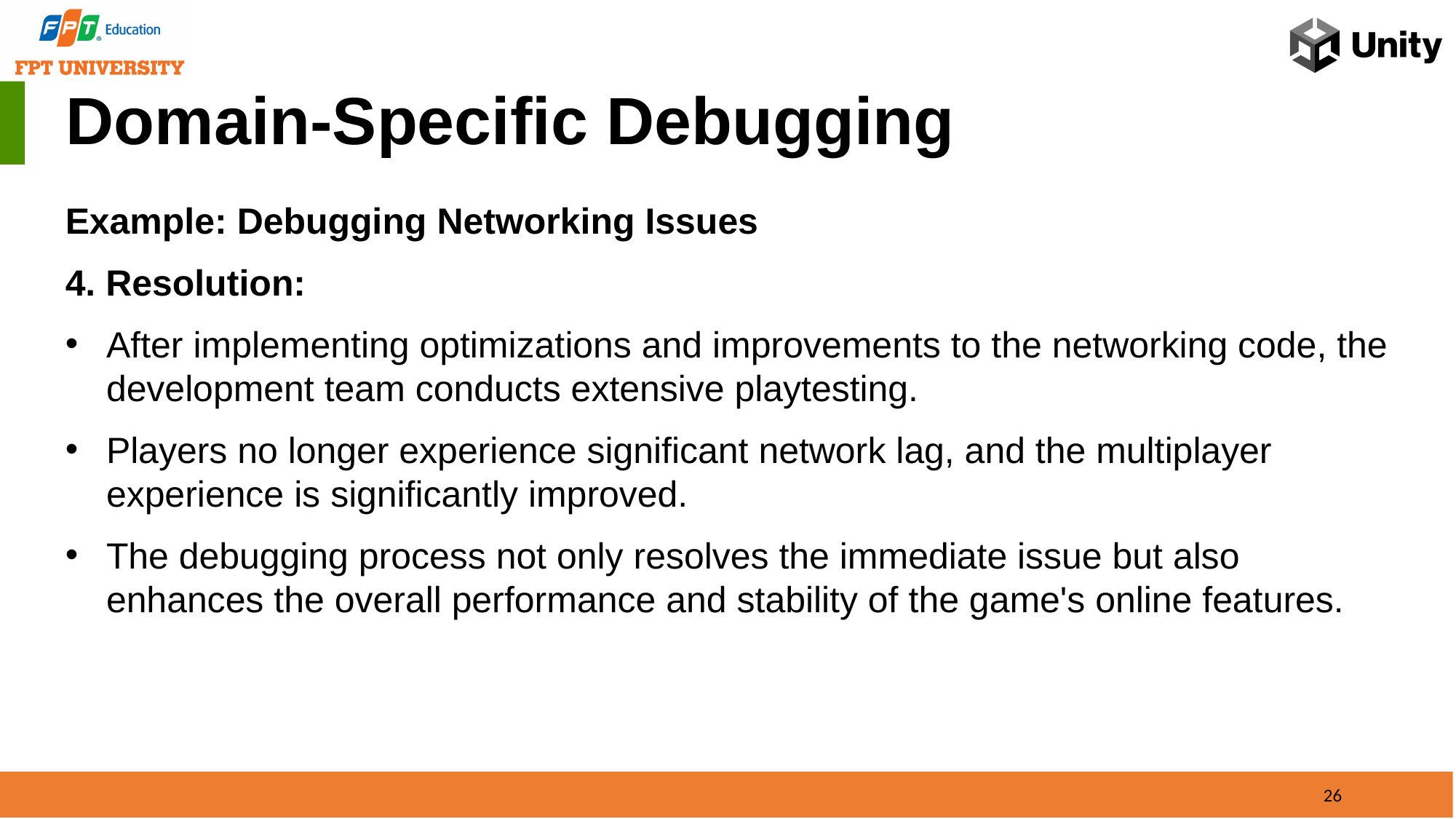

Domain-Specific Debugging

Example: Debugging Networking Issues
4. Resolution:
After implementing optimizations and improvements to the networking code, the development team conducts extensive playtesting.
Players no longer experience significant network lag, and the multiplayer experience is significantly improved.
The debugging process not only resolves the immediate issue but also enhances the overall performance and stability of the game's online features.
26